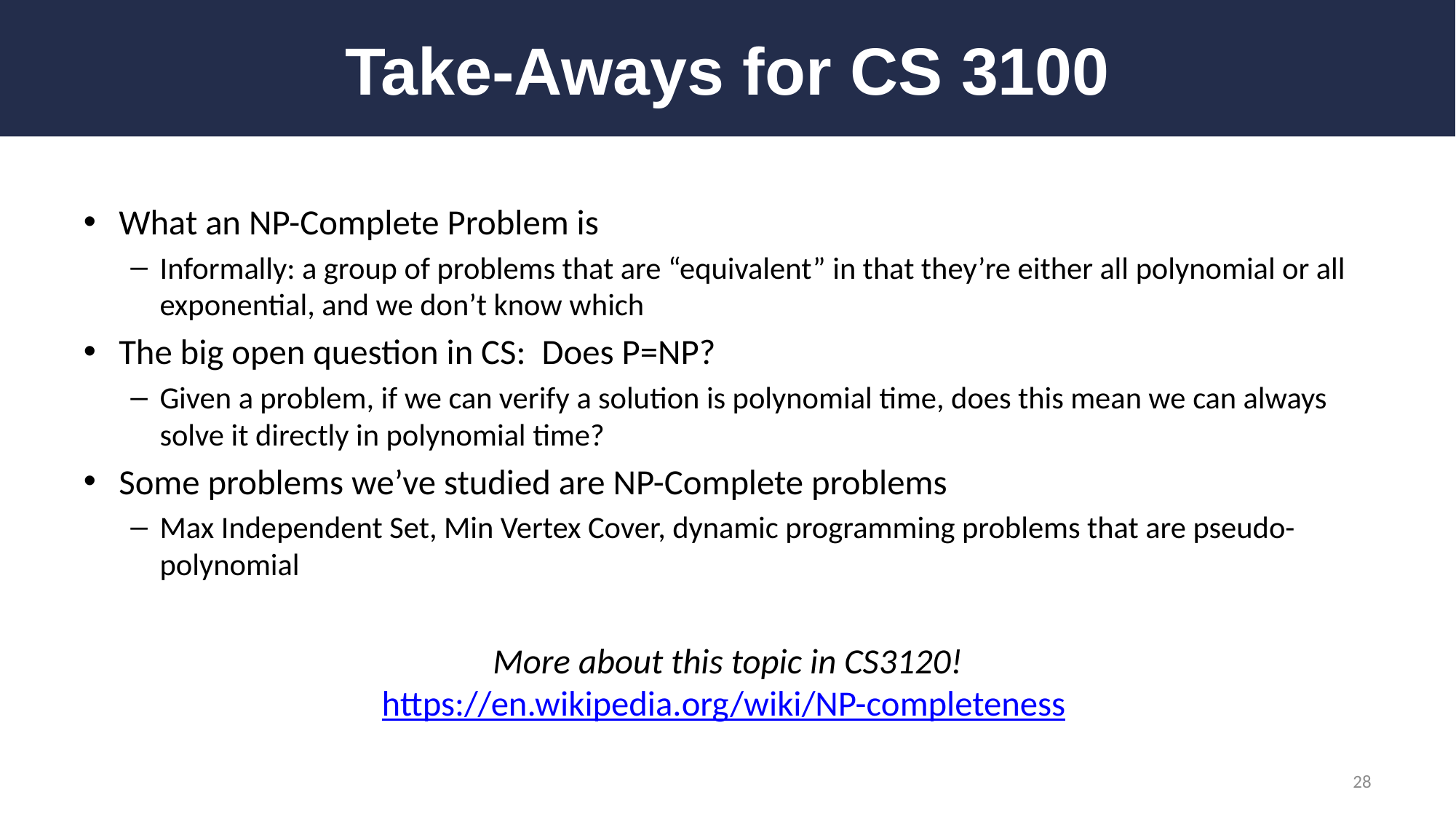

# Take-Aways for CS 3100
What an NP-Complete Problem is
Informally: a group of problems that are “equivalent” in that they’re either all polynomial or all exponential, and we don’t know which
The big open question in CS:  Does P=NP?
Given a problem, if we can verify a solution is polynomial time, does this mean we can always solve it directly in polynomial time?
Some problems we’ve studied are NP-Complete problems
Max Independent Set, Min Vertex Cover, dynamic programming problems that are pseudo-polynomial

More about this topic in CS3120!
https://en.wikipedia.org/wiki/NP-completeness
28